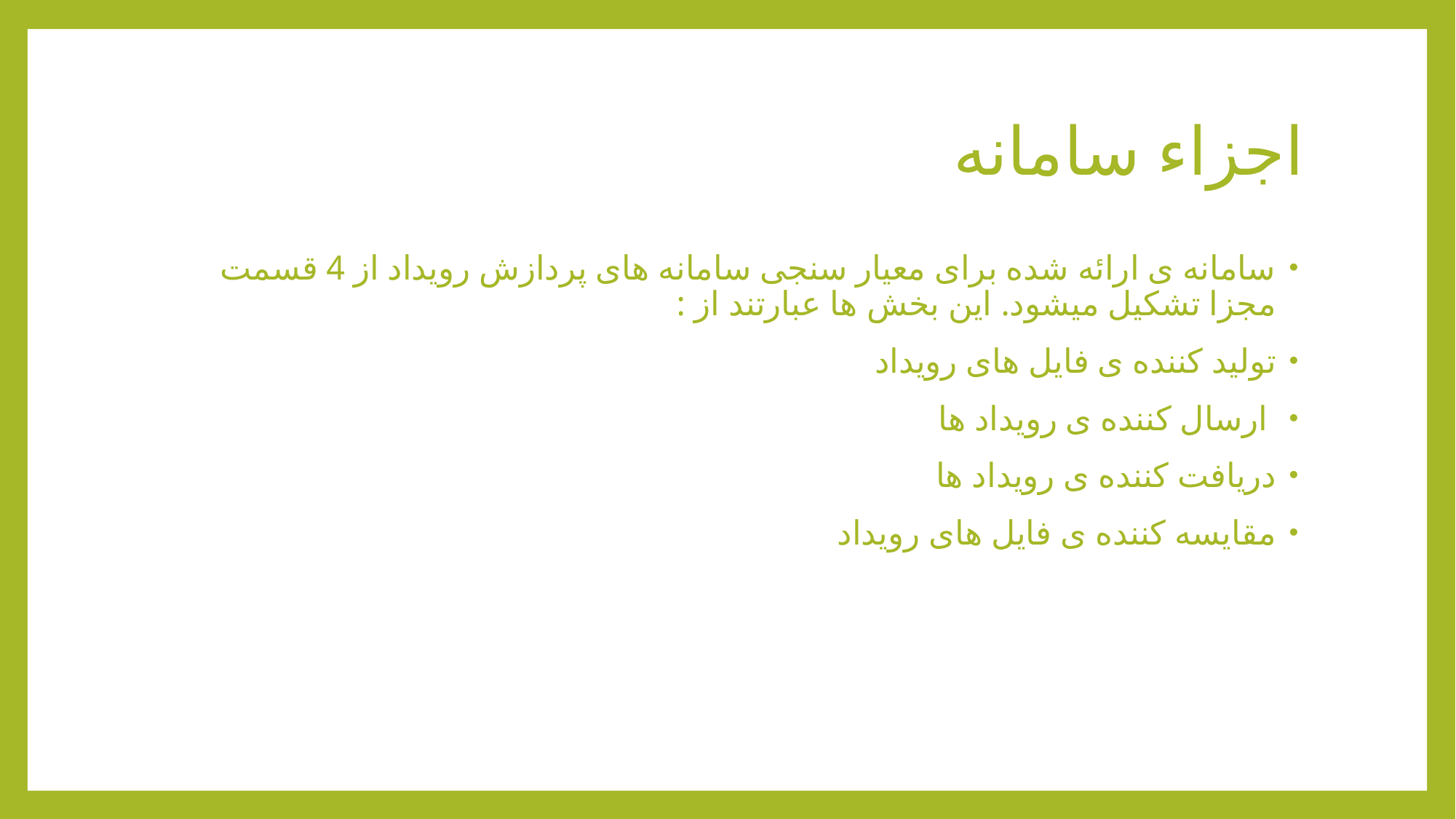

# اجزاء سامانه
سامانه ی ارائه شده برای معیار سنجی سامانه های پردازش رویداد از 4 قسمت مجزا تشکیل میشود. این بخش ها عبارتند از :
تولید کننده ی فایل های رویداد
 ارسال کننده ی رویداد ها
دریافت کننده ی رویداد ها
مقایسه کننده ی فایل های رویداد